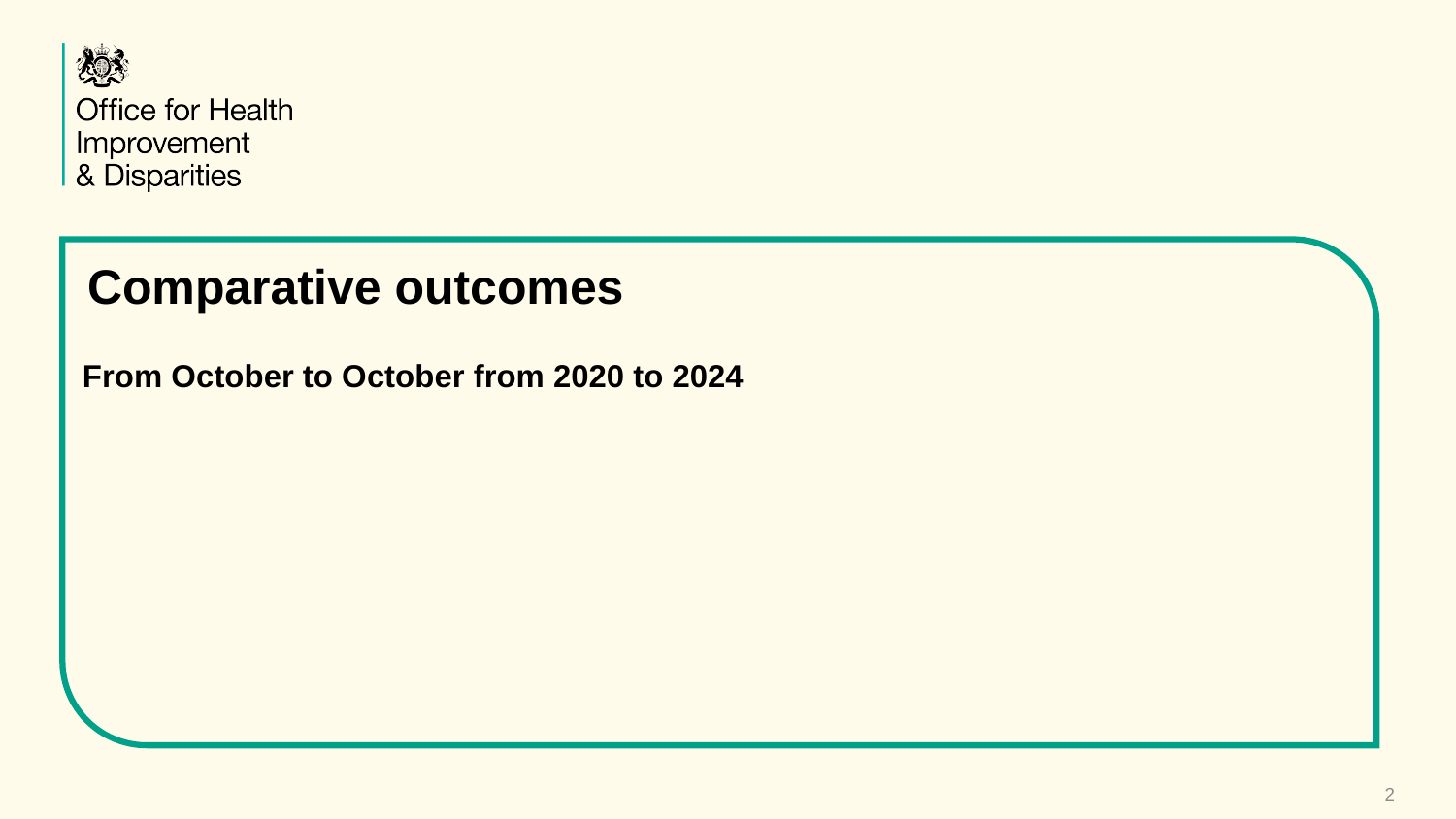

From October to October from 2020 to 2024
# Comparative outcomes
2